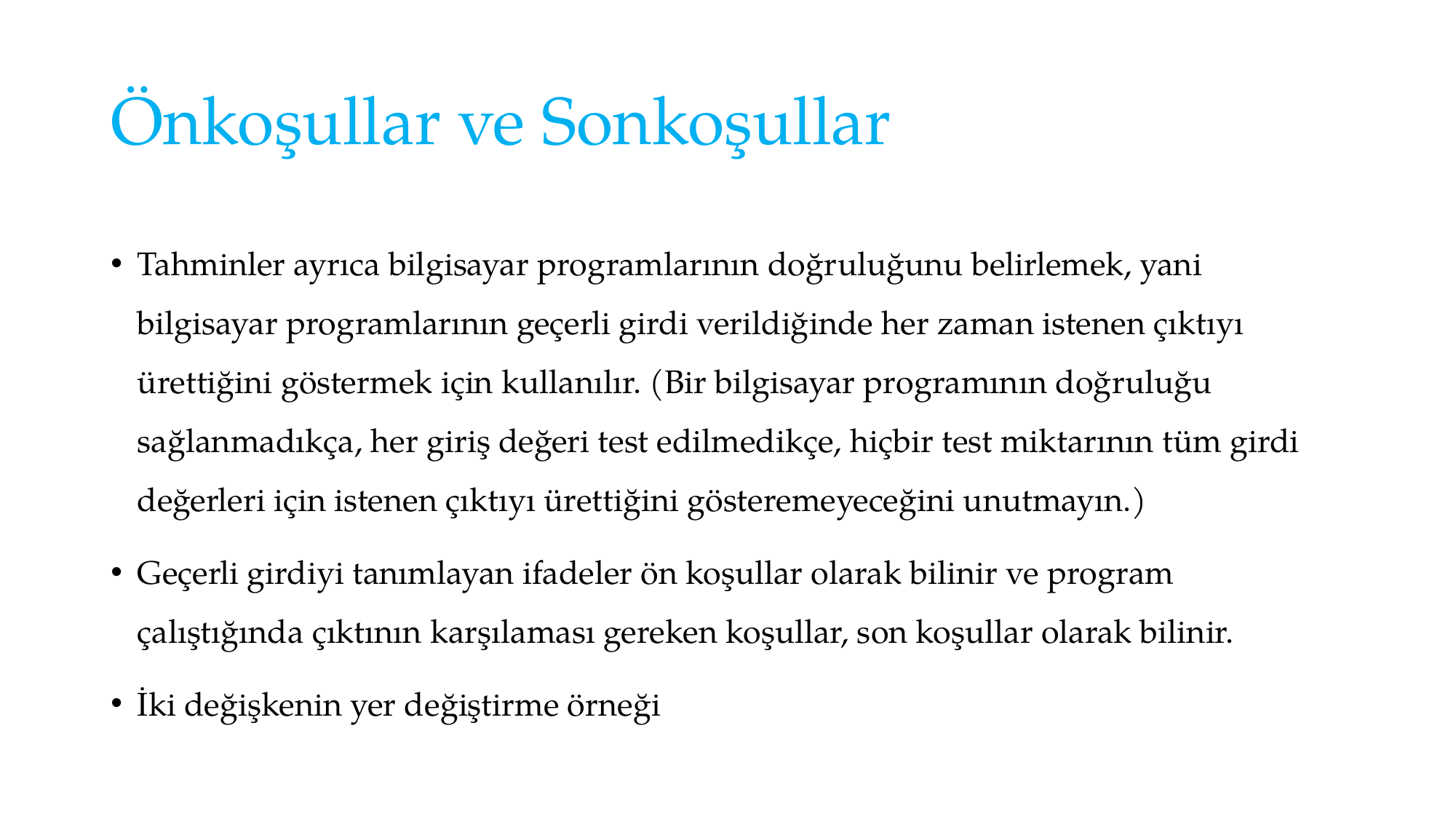

# Önkoşullar ve Sonkoşullar
Tahminler ayrıca bilgisayar programlarının doğruluğunu belirlemek, yani bilgisayar programlarının geçerli girdi verildiğinde her zaman istenen çıktıyı ürettiğini göstermek için kullanılır. (Bir bilgisayar programının doğruluğu sağlanmadıkça, her giriş değeri test edilmedikçe, hiçbir test miktarının tüm girdi değerleri için istenen çıktıyı ürettiğini gösteremeyeceğini unutmayın.)
Geçerli girdiyi tanımlayan ifadeler ön koşullar olarak bilinir ve program çalıştığında çıktının karşılaması gereken koşullar, son koşullar olarak bilinir.
İki değişkenin yer değiştirme örneği